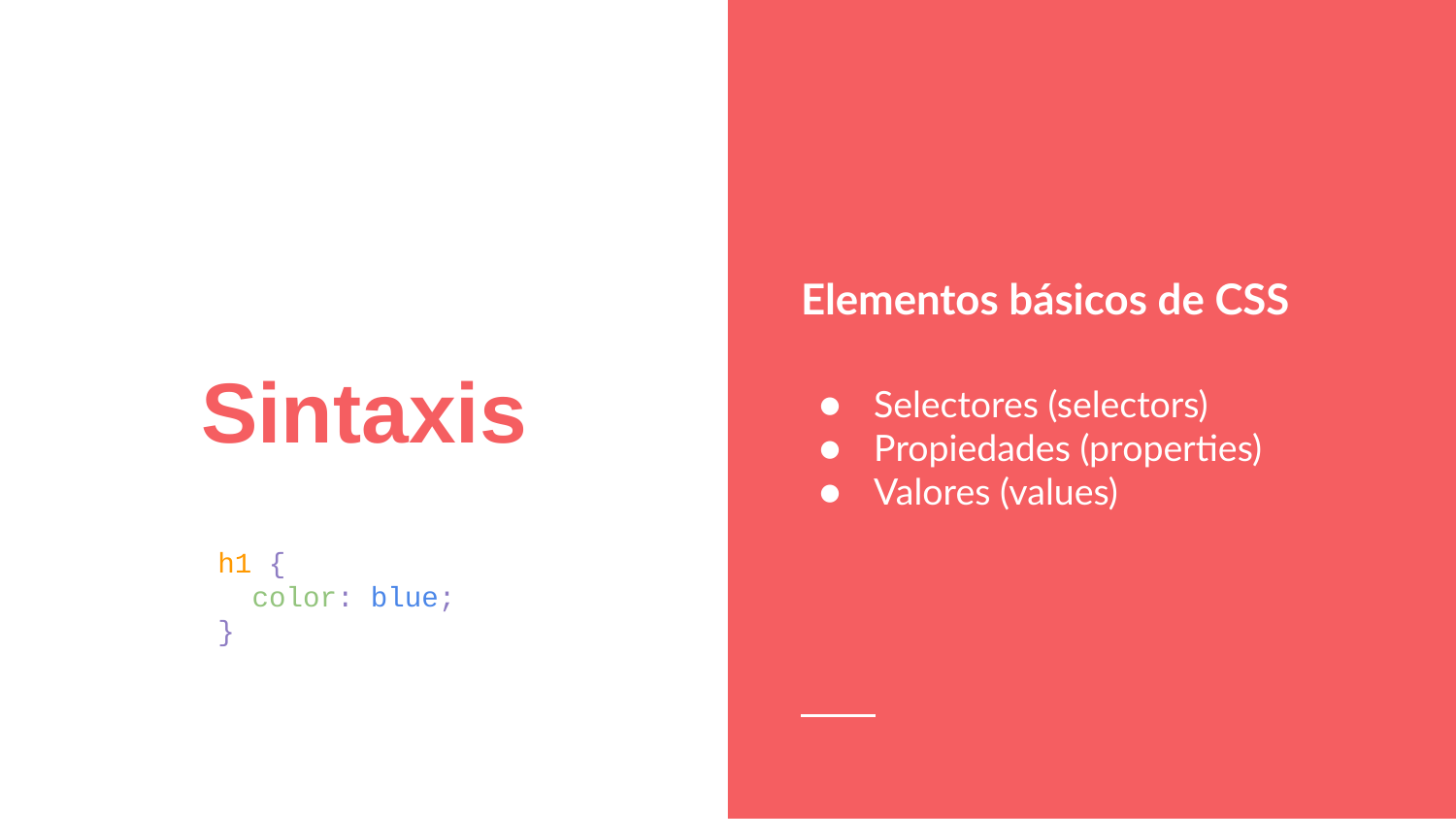

Elementos básicos de CSS

Selectores (selectors)
Propiedades (properties)
Valores (values)

# Sintaxis
h1 {
  color: blue;
}